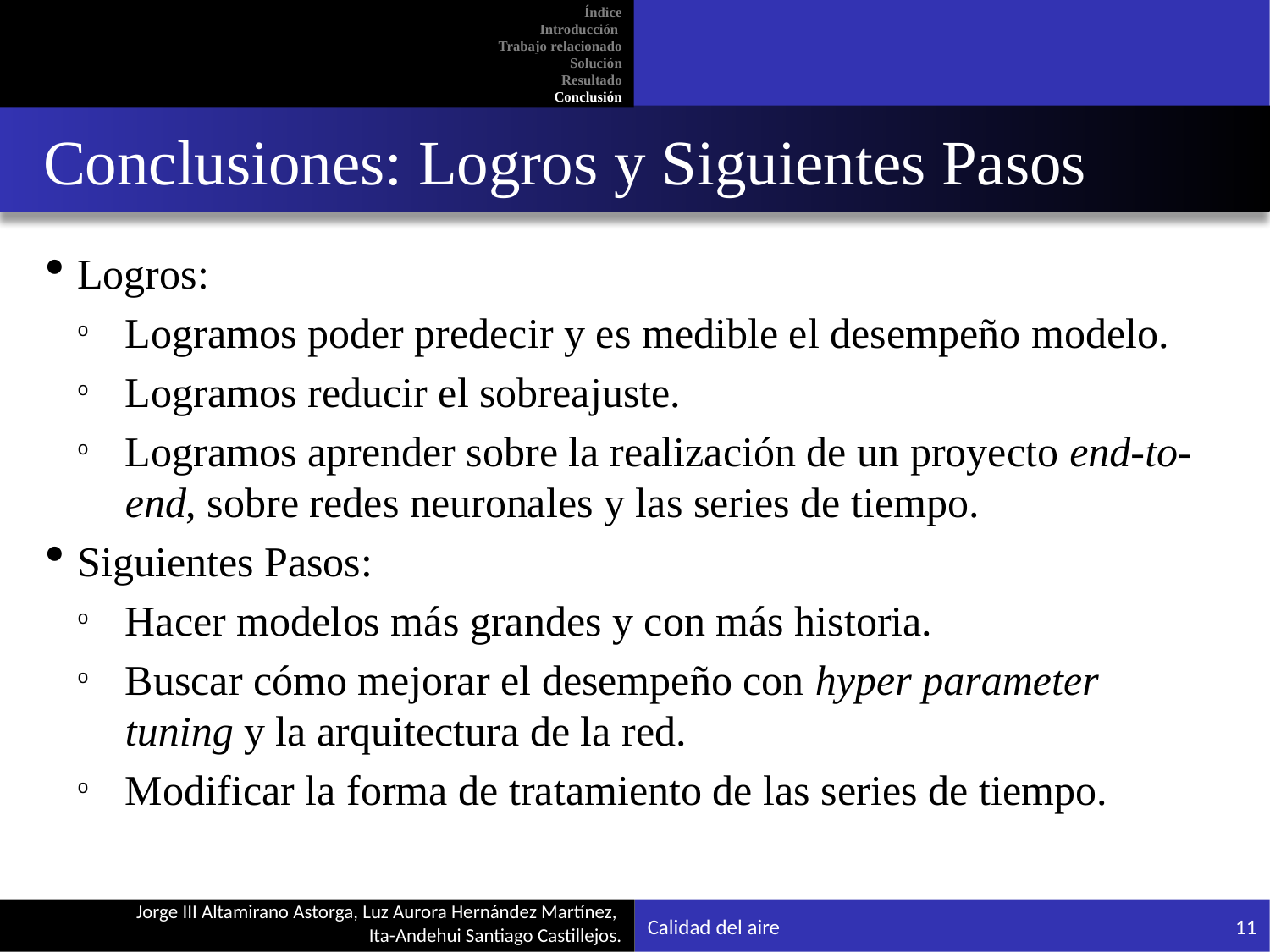

Índice
Introducción
Trabajo relacionado
Solución
Resultado
Conclusión

Conclusiones: Logros y Siguientes Pasos
Logros:
Logramos poder predecir y es medible el desempeño modelo.
Logramos reducir el sobreajuste.
Logramos aprender sobre la realización de un proyecto end-to-end, sobre redes neuronales y las series de tiempo.
Siguientes Pasos:
Hacer modelos más grandes y con más historia.
Buscar cómo mejorar el desempeño con hyper parameter tuning y la arquitectura de la red.
Modificar la forma de tratamiento de las series de tiempo.
Calidad del aire
11